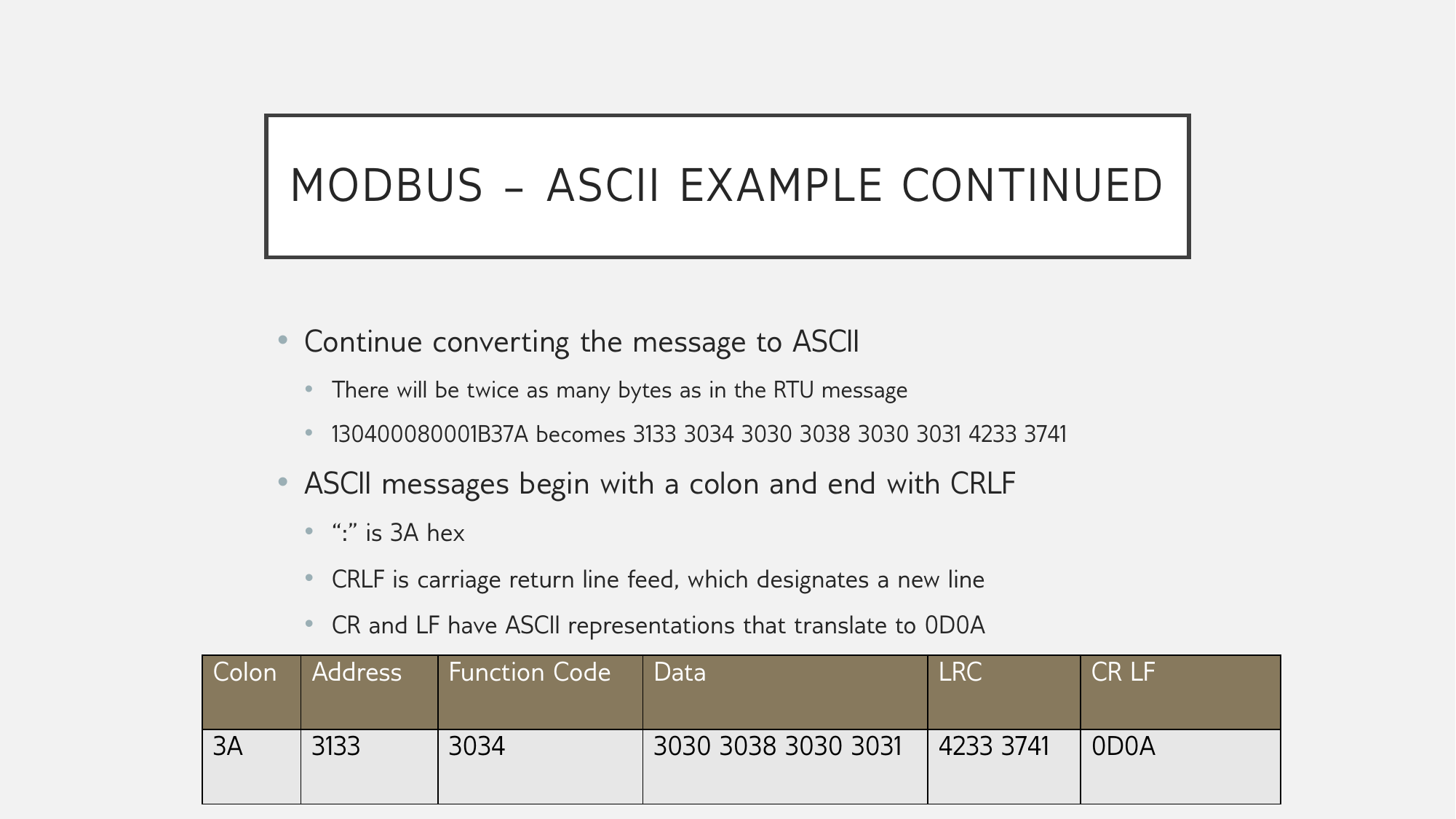

# MODBUS – ASCII Example Continued
Continue converting the message to ASCII
There will be twice as many bytes as in the RTU message
130400080001B37A becomes 3133 3034 3030 3038 3030 3031 4233 3741
ASCII messages begin with a colon and end with CRLF
“:” is 3A hex
CRLF is carriage return line feed, which designates a new line
CR and LF have ASCII representations that translate to 0D0A
| Colon | Address | Function Code | Data | LRC | CR LF |
| --- | --- | --- | --- | --- | --- |
| 3A | 3133 | 3034 | 3030 3038 3030 3031 | 4233 3741 | 0D0A |